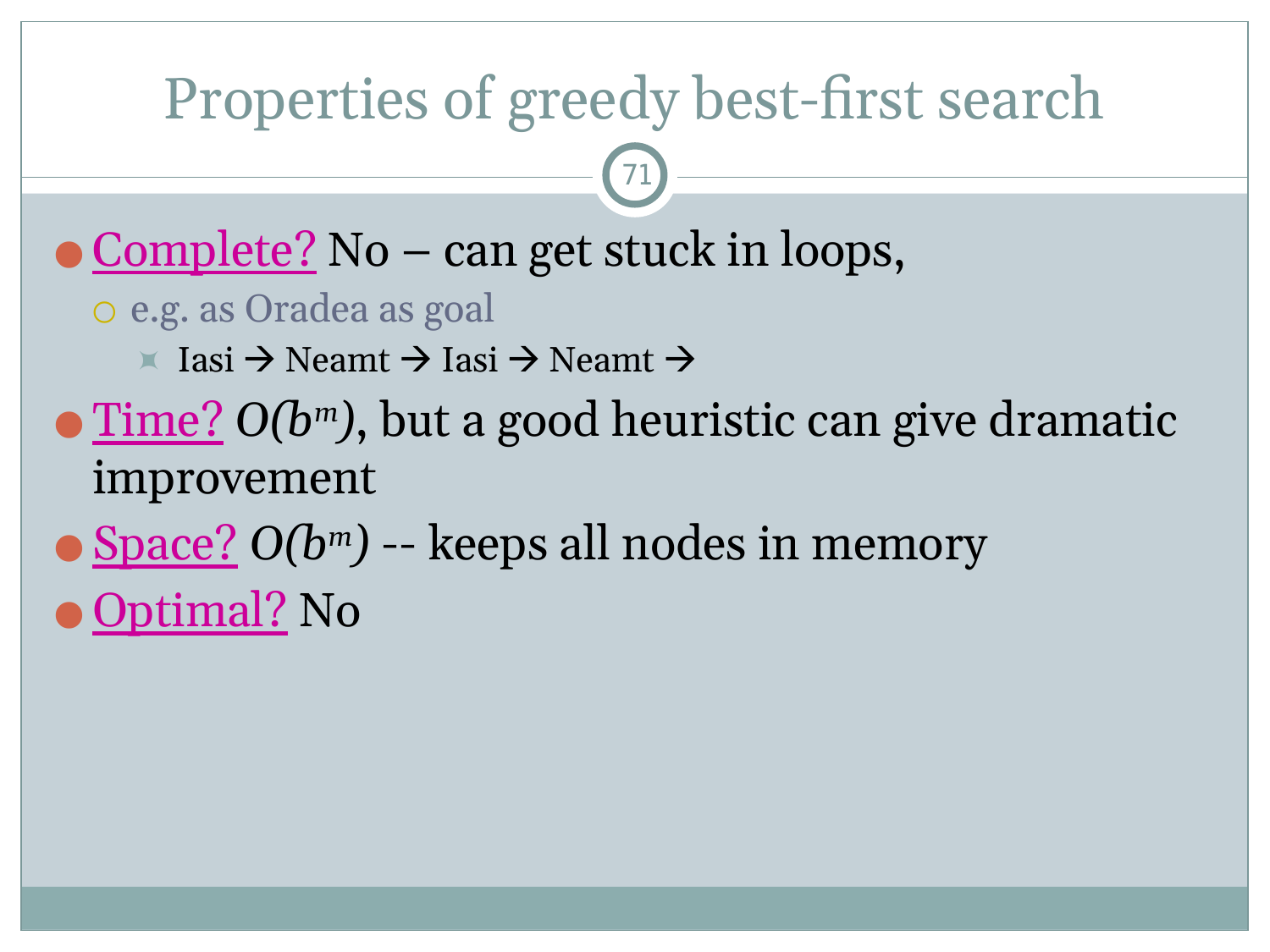

# Properties of greedy best-first search
71
Complete? No – can get stuck in loops,
e.g. as Oradea as goal
 Iasi 🡪 Neamt 🡪 Iasi 🡪 Neamt 🡪
Time? O(bm), but a good heuristic can give dramatic improvement
Space? O(bm) -- keeps all nodes in memory
Optimal? No